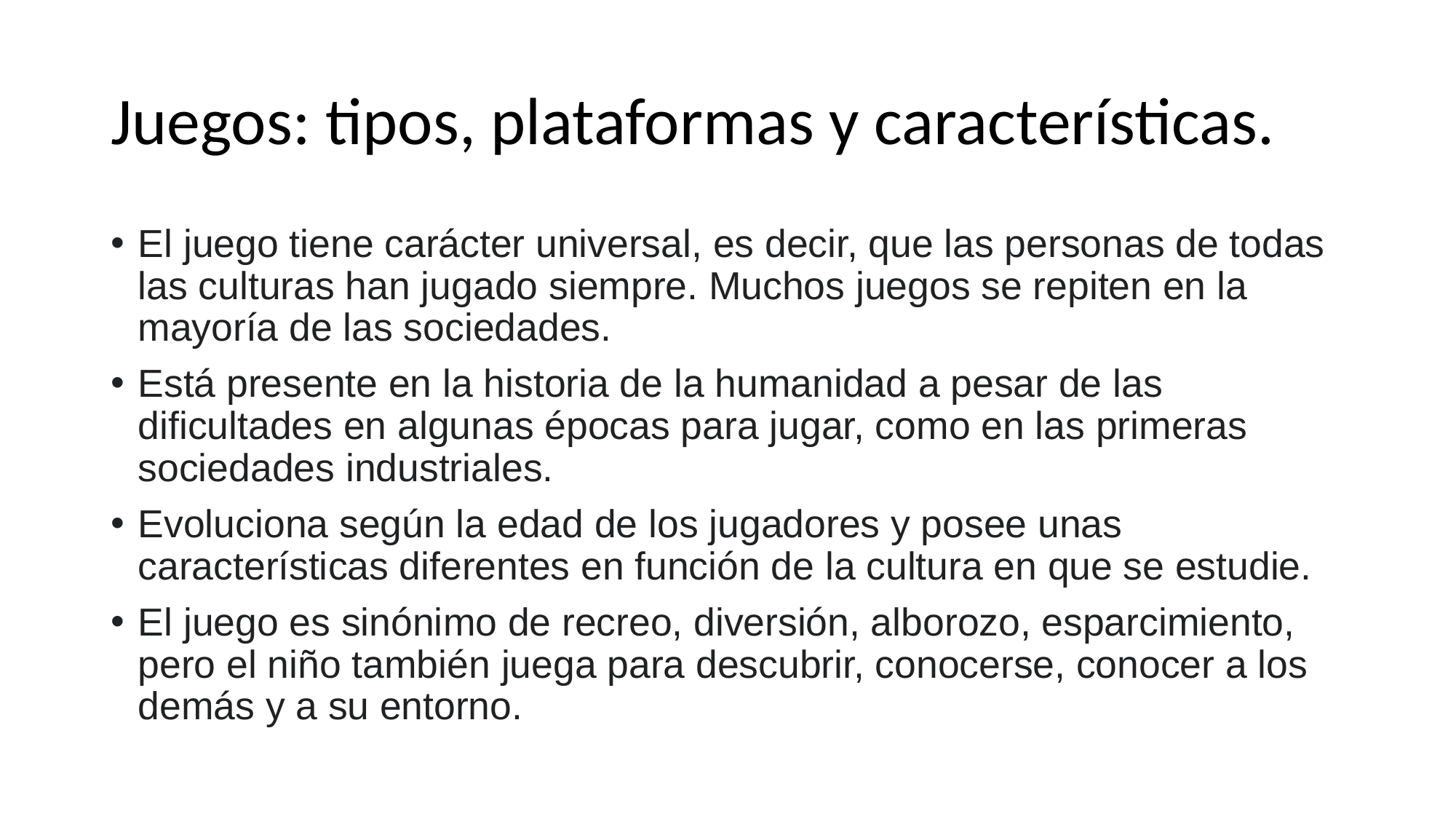

# Juegos: tipos, plataformas y características.
El juego tiene carácter universal, es decir, que las personas de todas las culturas han jugado siempre. Muchos juegos se repiten en la mayoría de las sociedades.
Está presente en la historia de la humanidad a pesar de las dificultades en algunas épocas para jugar, como en las primeras sociedades industriales.
Evoluciona según la edad de los jugadores y posee unas características diferentes en función de la cultura en que se estudie.
El juego es sinónimo de recreo, diversión, alborozo, esparcimiento, pero el niño también juega para descubrir, conocerse, conocer a los demás y a su entorno.